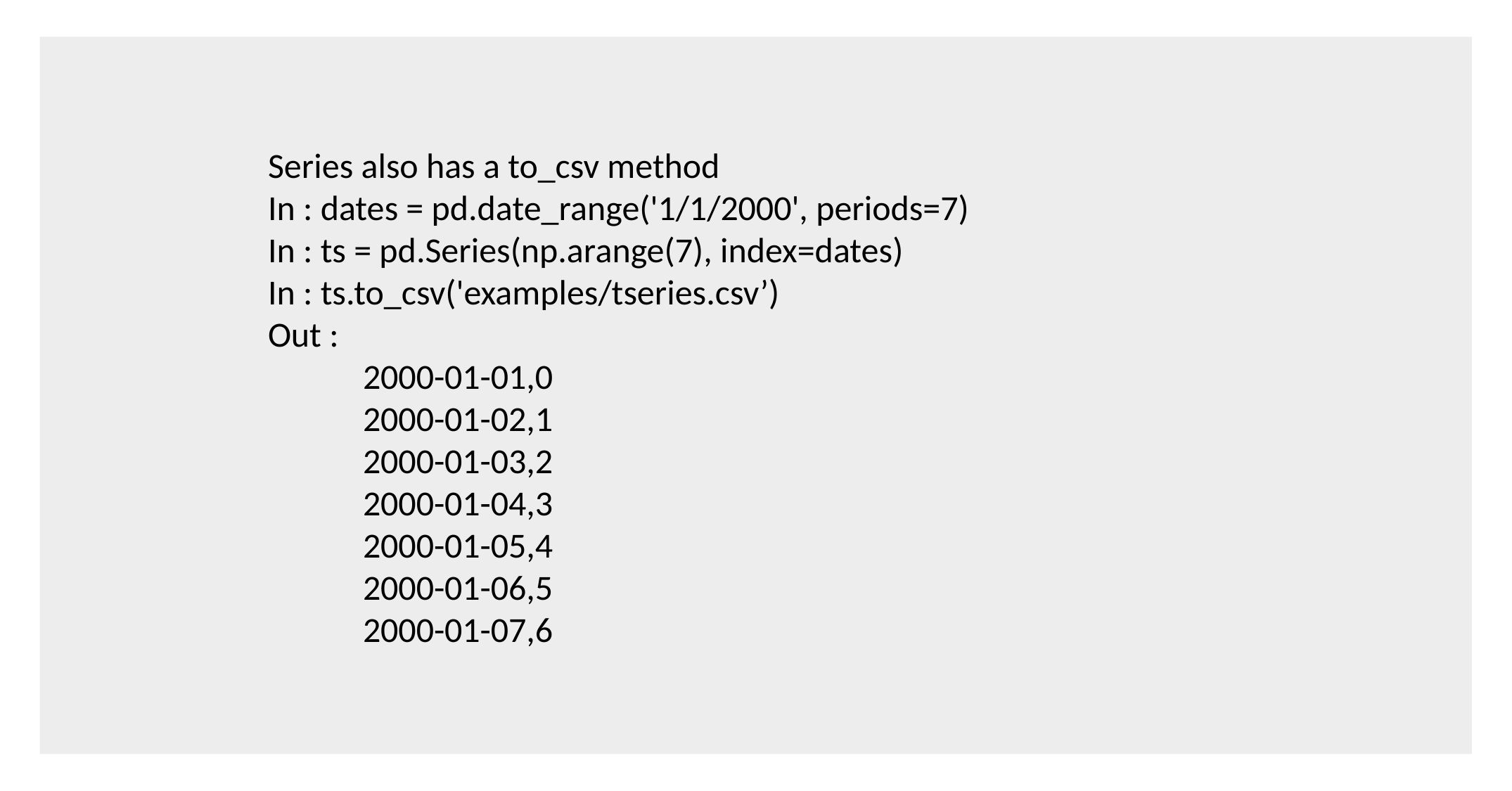

Series also has a to_csv method
In : dates = pd.date_range('1/1/2000', periods=7)
In : ts = pd.Series(np.arange(7), index=dates)
In : ts.to_csv('examples/tseries.csv’)
Out :
            2000-01-01,0
            2000-01-02,1
            2000-01-03,2
            2000-01-04,3
            2000-01-05,4
            2000-01-06,5
            2000-01-07,6